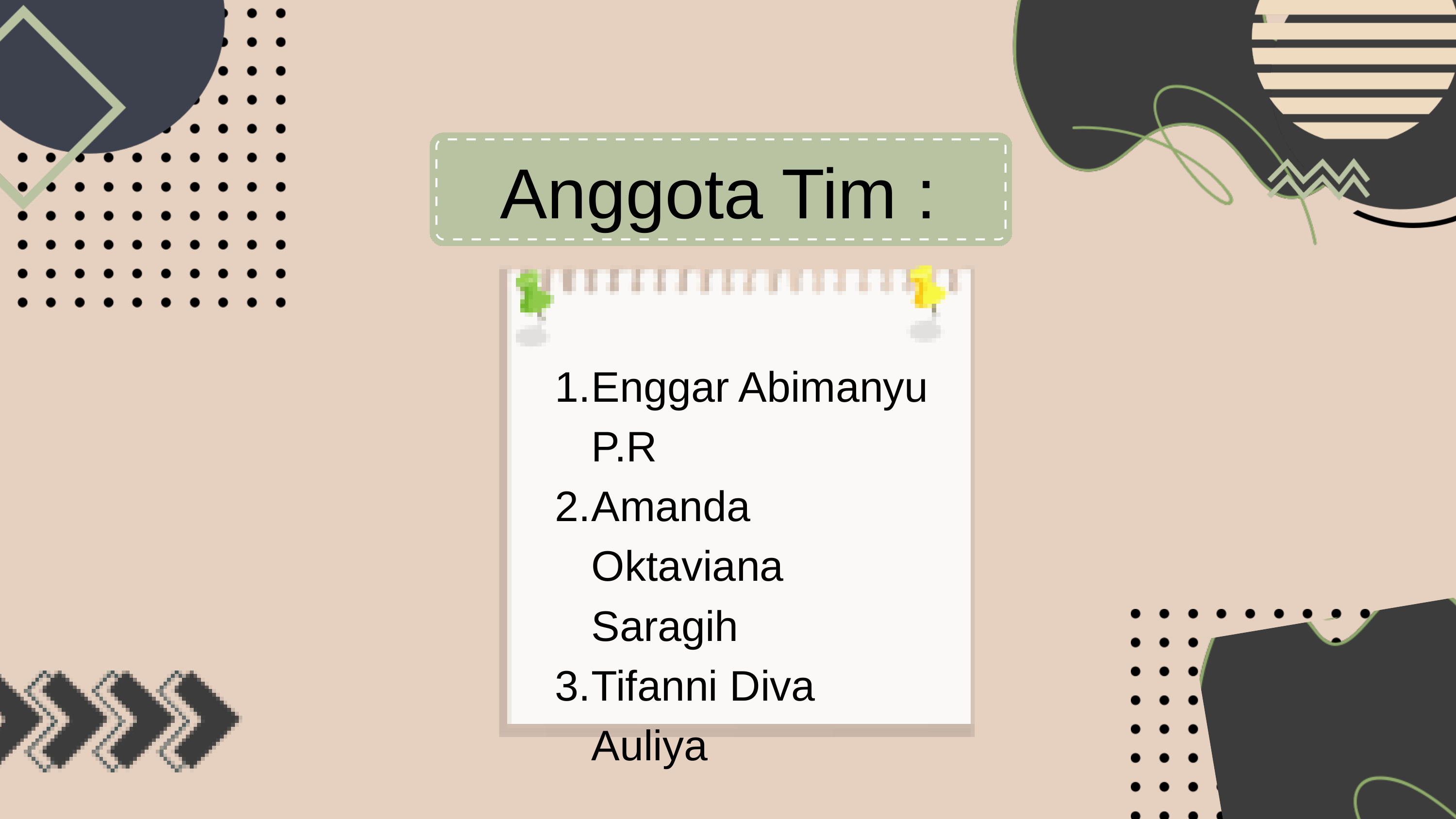

Anggota Tim :

Enggar Abimanyu P.R
Amanda Oktaviana Saragih
Tifanni Diva Auliya